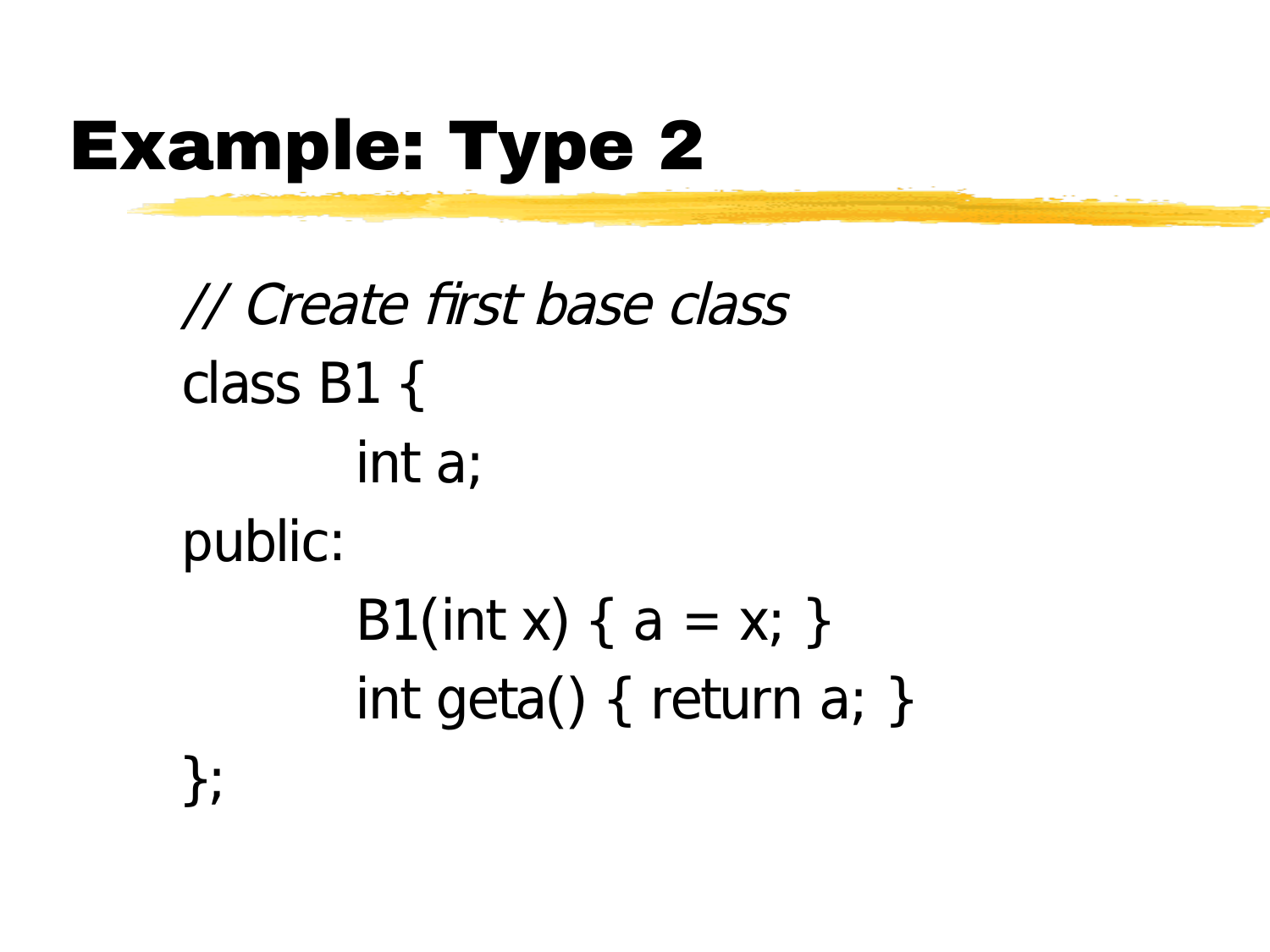

# Example: Type 2
// Create first base class
class B1 {
		int a;
public:
		B1(int x) { a = x; }
		int geta() { return a; }
};